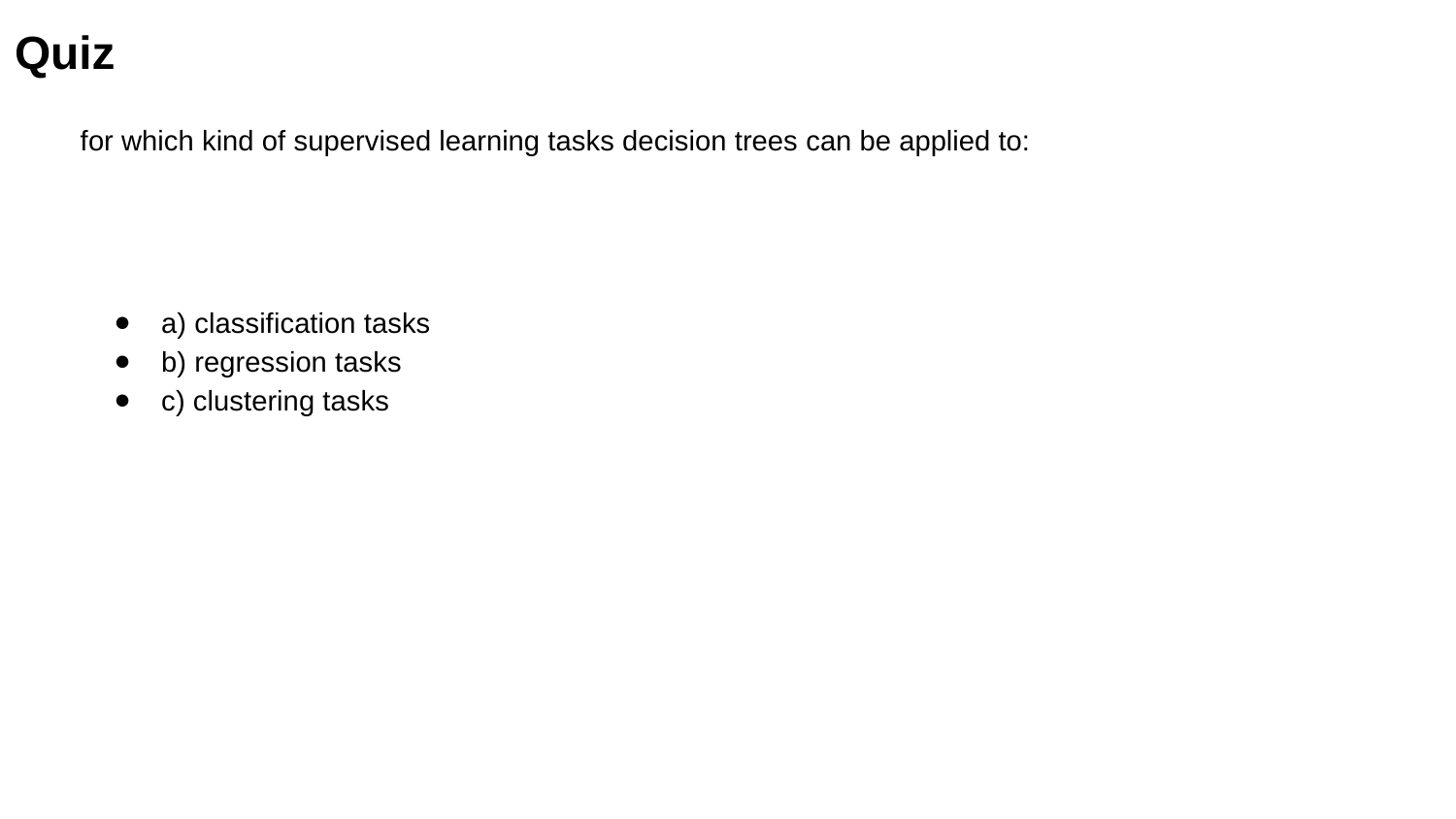

Quiz
for which kind of supervised learning tasks decision trees can be applied to:
a) classification tasks
b) regression tasks
c) clustering tasks